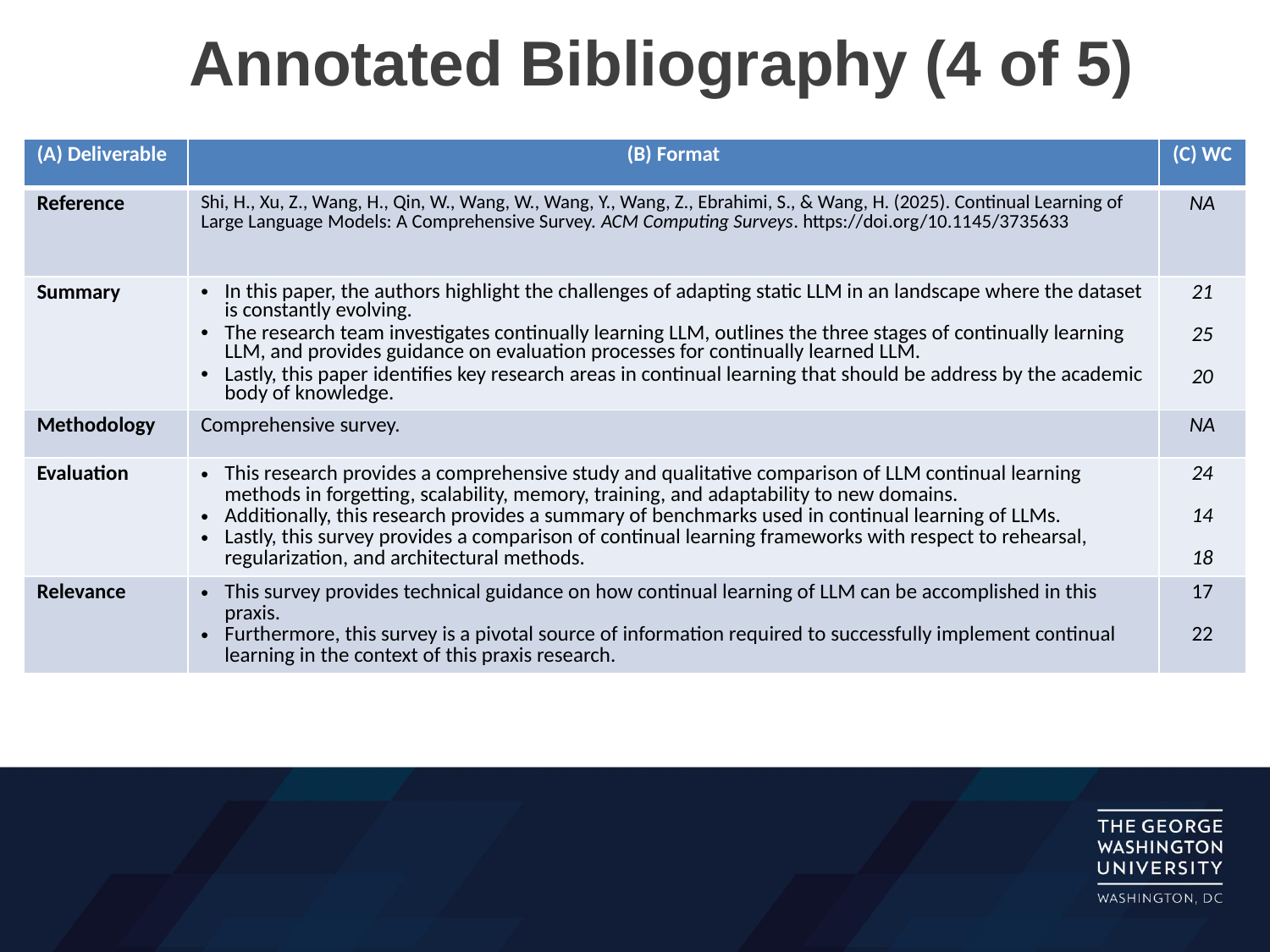

# Annotated Bibliography (4 of 5)
| (A) Deliverable | (B) Format | (C) WC |
| --- | --- | --- |
| Reference | Shi, H., Xu, Z., Wang, H., Qin, W., Wang, W., Wang, Y., Wang, Z., Ebrahimi, S., & Wang, H. (2025). Continual Learning of Large Language Models: A Comprehensive Survey. ACM Computing Surveys. https://doi.org/10.1145/3735633 | NA |
| Summary | In this paper, the authors highlight the challenges of adapting static LLM in an landscape where the dataset is constantly evolving. The research team investigates continually learning LLM, outlines the three stages of continually learning LLM, and provides guidance on evaluation processes for continually learned LLM. Lastly, this paper identifies key research areas in continual learning that should be address by the academic body of knowledge. | 21 25 20 |
| Methodology | Comprehensive survey. | NA |
| Evaluation | This research provides a comprehensive study and qualitative comparison of LLM continual learning methods in forgetting, scalability, memory, training, and adaptability to new domains. Additionally, this research provides a summary of benchmarks used in continual learning of LLMs. Lastly, this survey provides a comparison of continual learning frameworks with respect to rehearsal, regularization, and architectural methods. | 24 14 18 |
| Relevance | This survey provides technical guidance on how continual learning of LLM can be accomplished in this praxis. Furthermore, this survey is a pivotal source of information required to successfully implement continual learning in the context of this praxis research. | 17 22 |